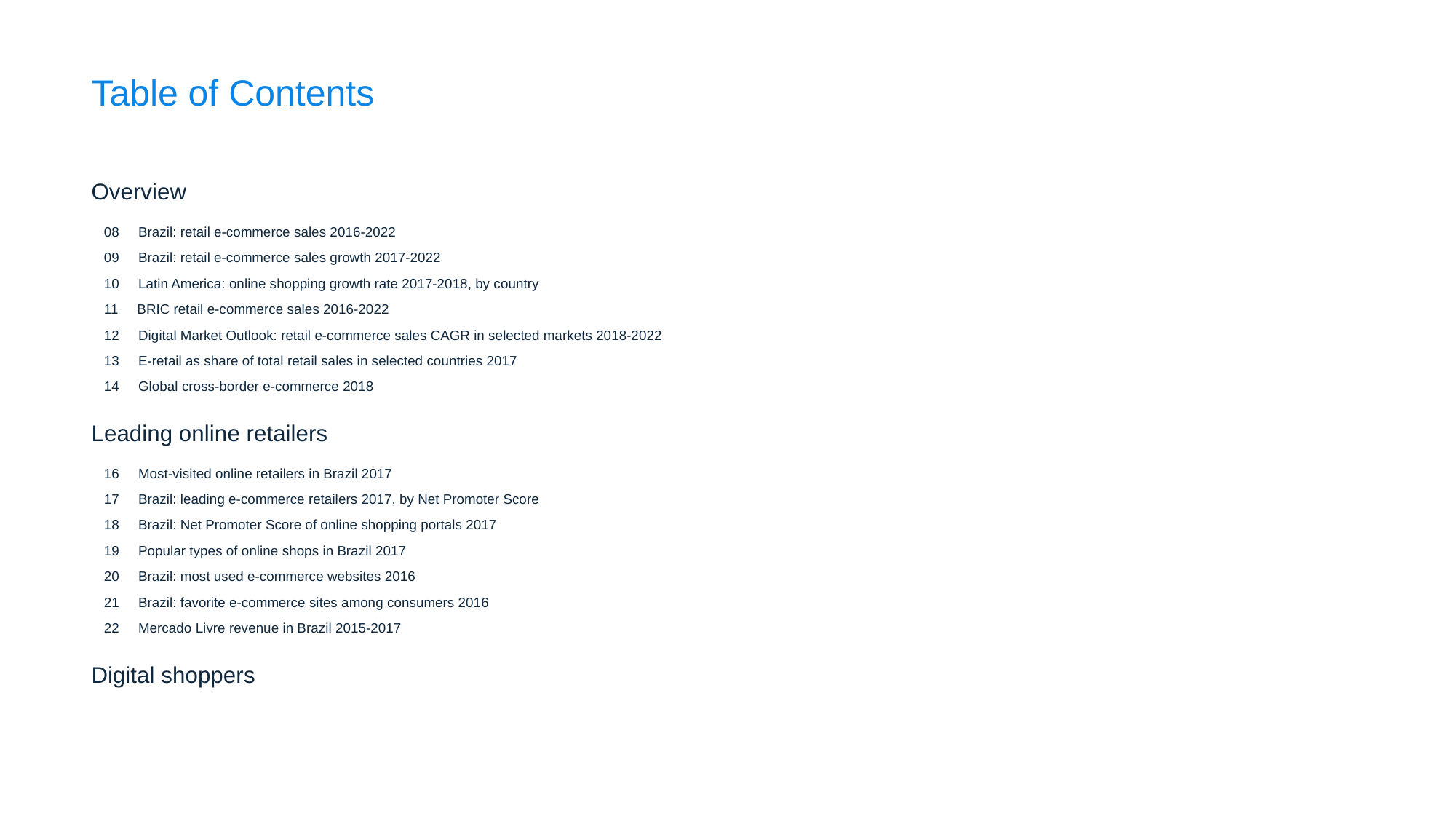

Table of Contents
Overview
08     Brazil: retail e-commerce sales 2016-2022
09     Brazil: retail e-commerce sales growth 2017-2022
10     Latin America: online shopping growth rate 2017-2018, by country
11     BRIC retail e-commerce sales 2016-2022
12     Digital Market Outlook: retail e-commerce sales CAGR in selected markets 2018-2022
13     E-retail as share of total retail sales in selected countries 2017
14     Global cross-border e-commerce 2018
Leading online retailers
16     Most-visited online retailers in Brazil 2017
17     Brazil: leading e-commerce retailers 2017, by Net Promoter Score
18     Brazil: Net Promoter Score of online shopping portals 2017
19     Popular types of online shops in Brazil 2017
20     Brazil: most used e-commerce websites 2016
21     Brazil: favorite e-commerce sites among consumers 2016
22     Mercado Livre revenue in Brazil 2015-2017
Digital shoppers